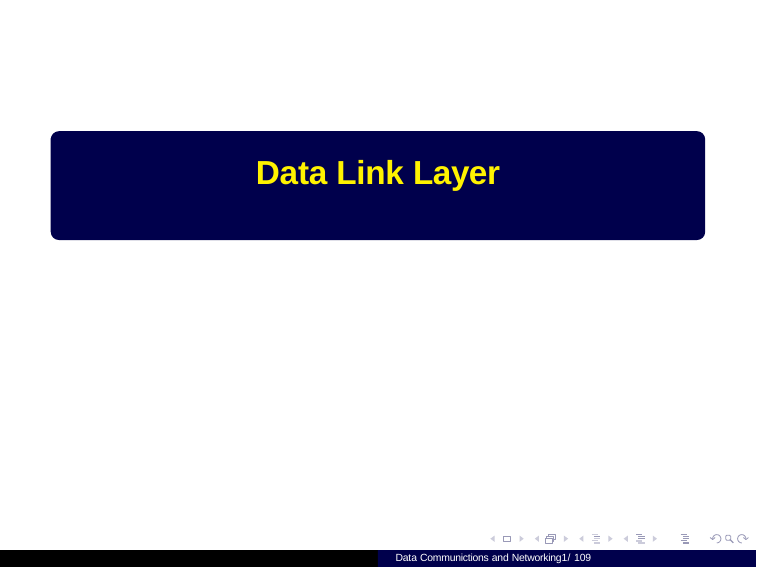

Data Link Layer
Data Communictions and Networking1/ 109